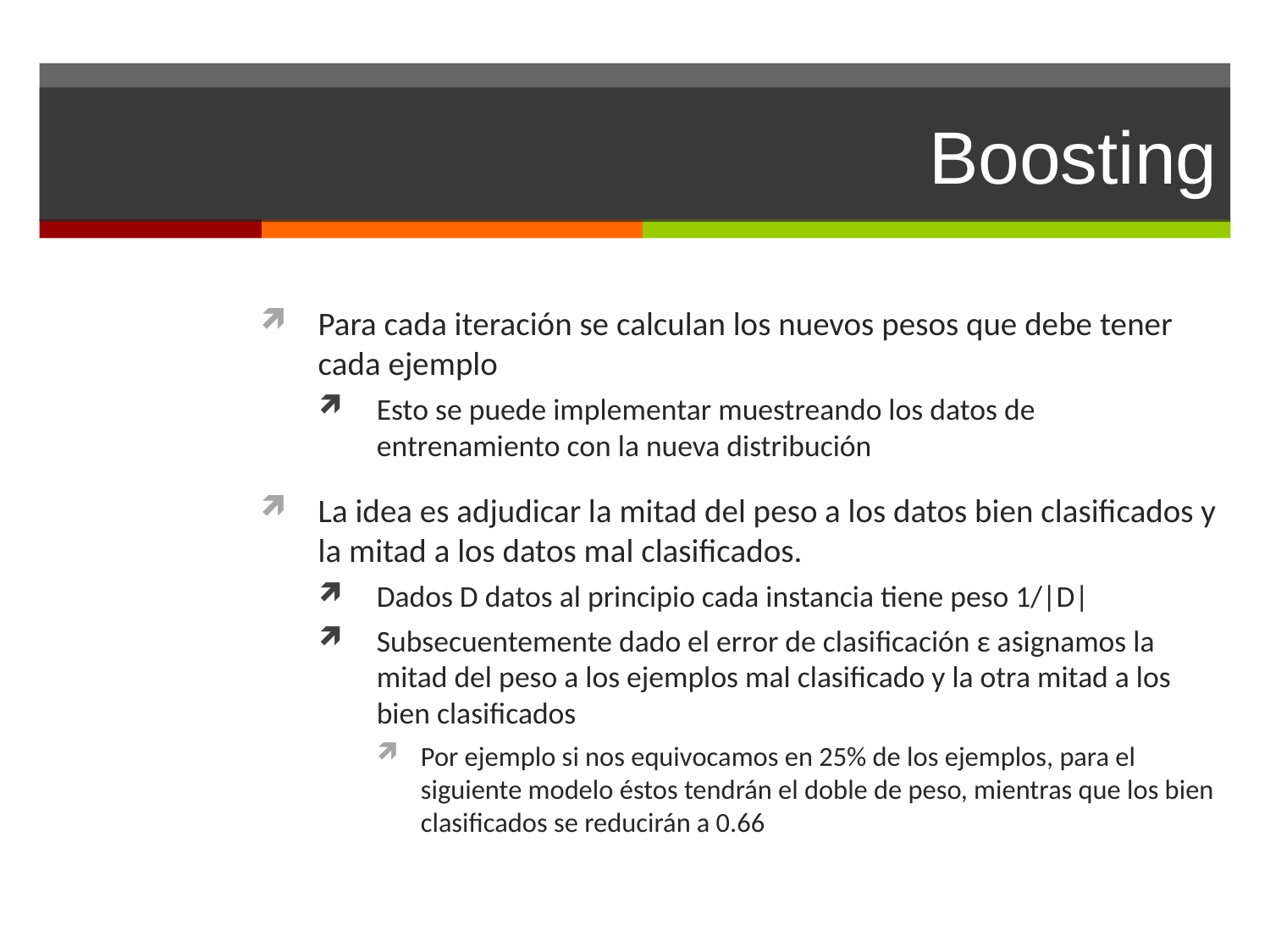

# Boosting
Para cada iteración se calculan los nuevos pesos que debe tener cada ejemplo
Esto se puede implementar muestreando los datos de entrenamiento con la nueva distribución
La idea es adjudicar la mitad del peso a los datos bien clasificados y la mitad a los datos mal clasificados.
Dados D datos al principio cada instancia tiene peso 1/|D|
Subsecuentemente dado el error de clasificación ε asignamos la mitad del peso a los ejemplos mal clasificado y la otra mitad a los bien clasificados
Por ejemplo si nos equivocamos en 25% de los ejemplos, para el siguiente modelo éstos tendrán el doble de peso, mientras que los bien clasificados se reducirán a 0.66